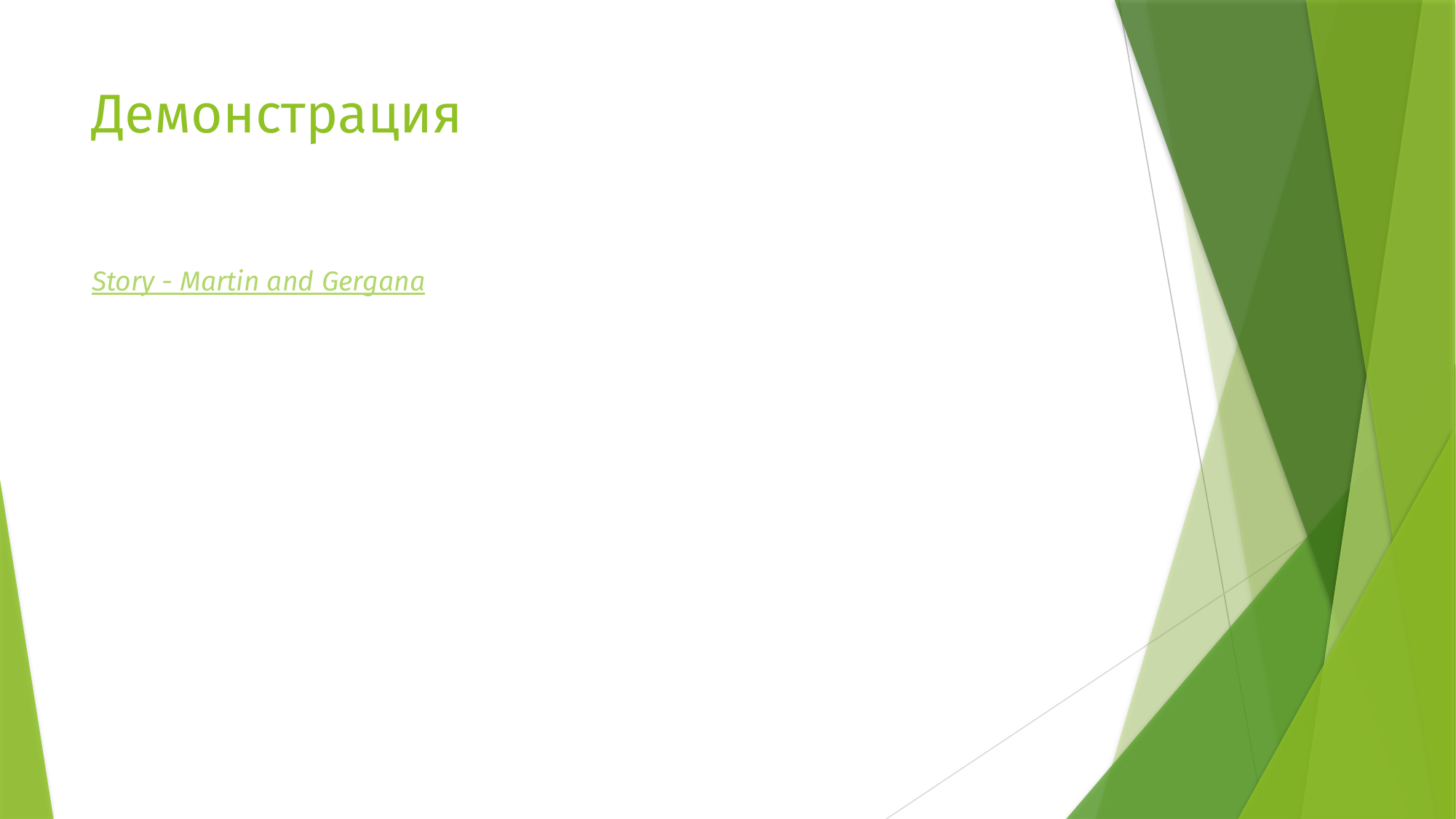

# Демонстрация
Story - Martin and Gergana